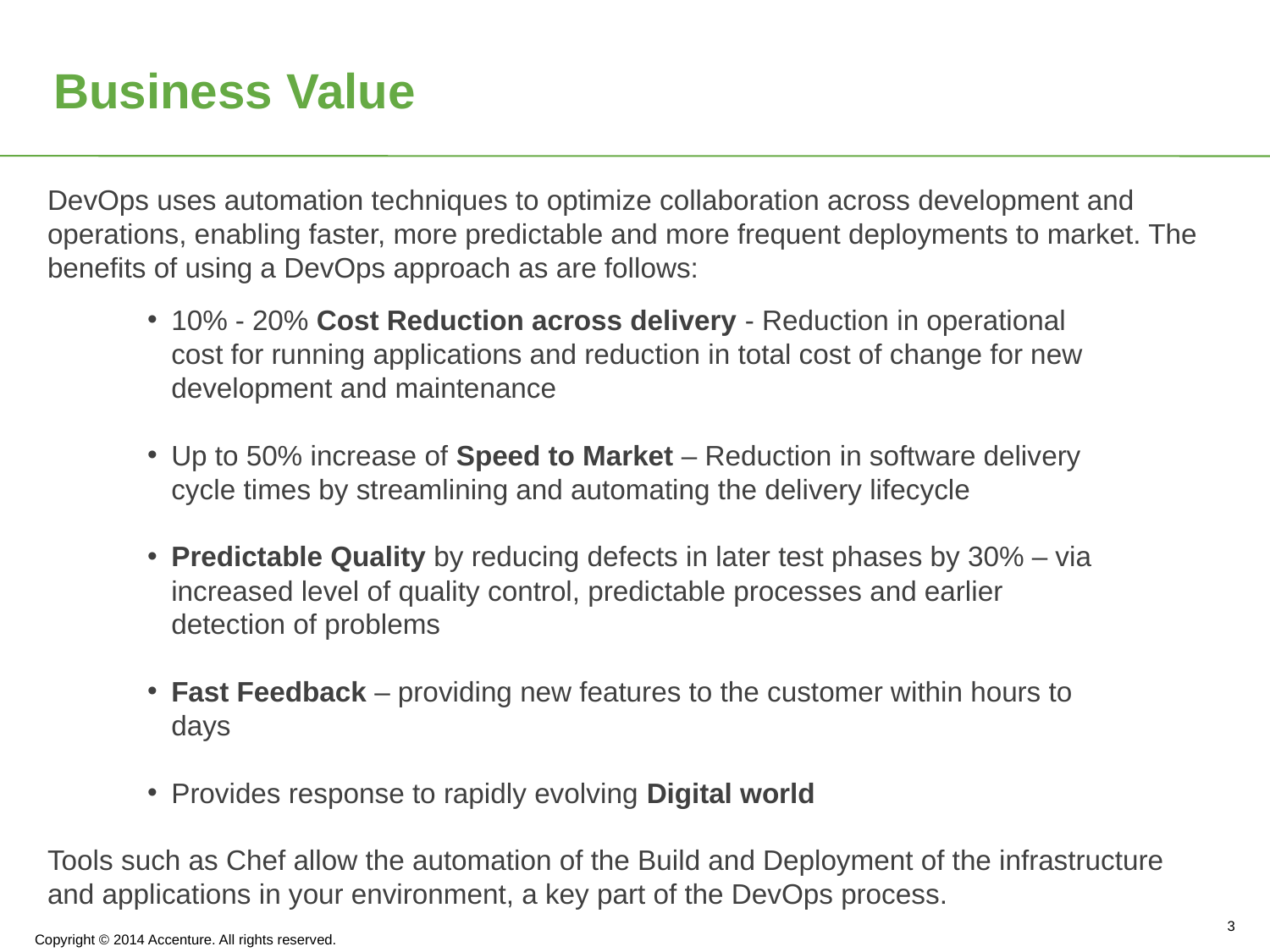

# Business Value
DevOps uses automation techniques to optimize collaboration across development and operations, enabling faster, more predictable and more frequent deployments to market. The benefits of using a DevOps approach as are follows:

10% - 20% Cost Reduction across delivery - Reduction in operational cost for running applications and reduction in total cost of change for new development and maintenance

Up to 50% increase of Speed to Market – Reduction in software delivery cycle times by streamlining and automating the delivery lifecycle

Predictable Quality by reducing defects in later test phases by 30% – via increased level of quality control, predictable processes and earlier detection of problems

Fast Feedback – providing new features to the customer within hours to days

Provides response to rapidly evolving Digital world
Tools such as Chef allow the automation of the Build and Deployment of the infrastructure and applications in your environment, a key part of the DevOps process.